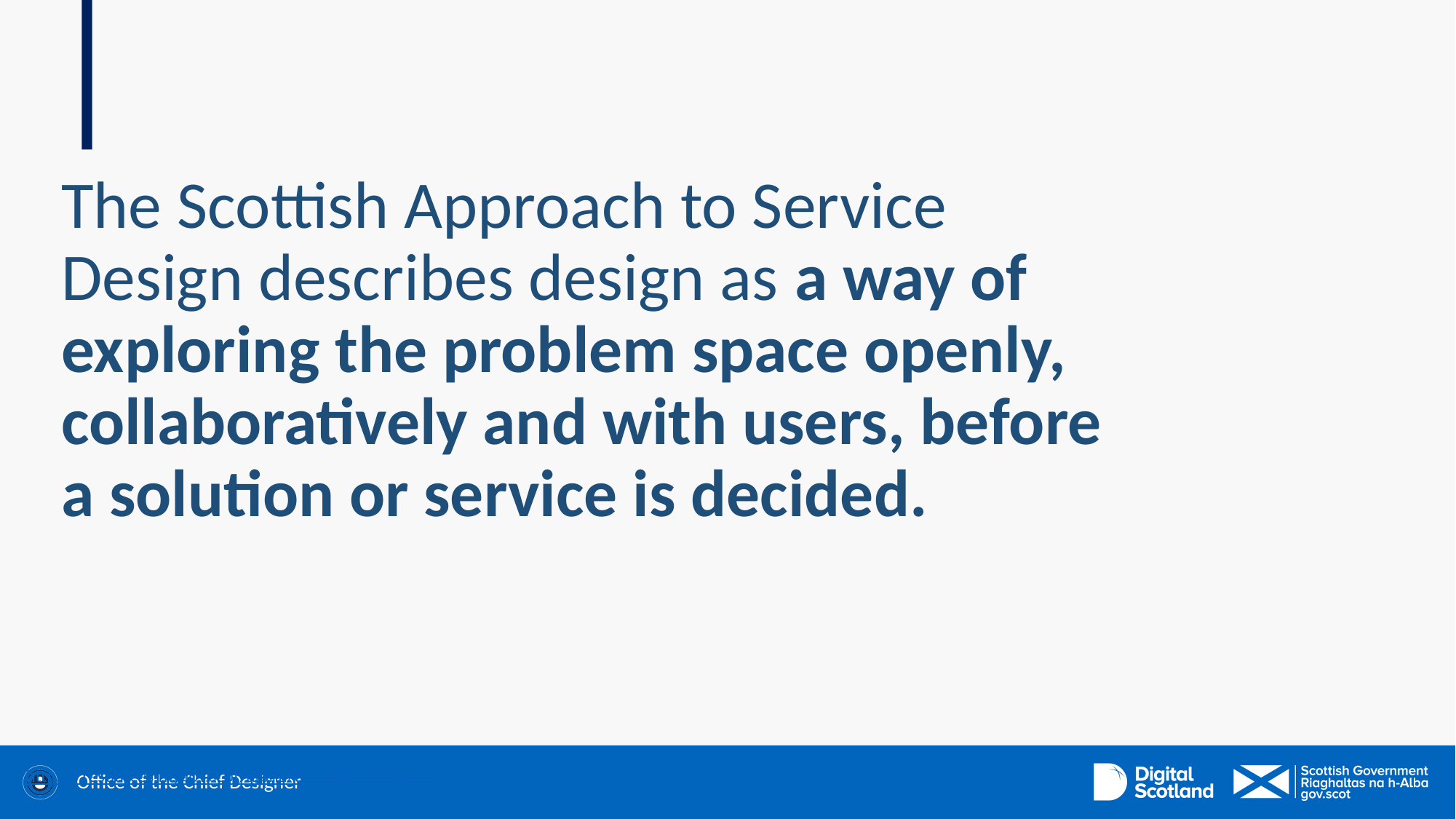

The Scottish Approach to Service Design describes design as a way of exploring the problem space openly, collaboratively and with users, before a solution or service is decided.
https://resources.mygov.scot/alpha/designing-services/